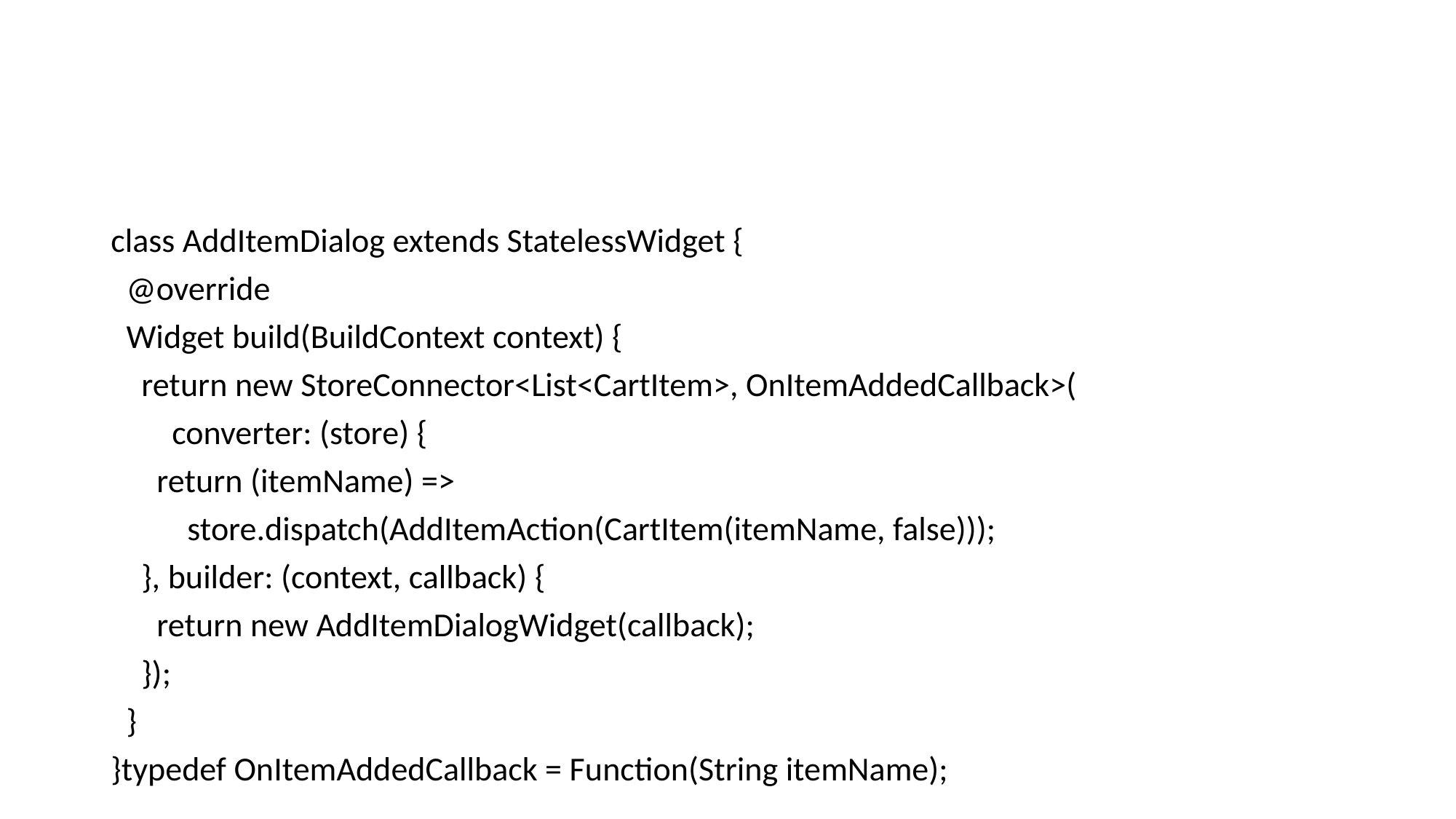

#
class AddItemDialog extends StatelessWidget {
  @override
  Widget build(BuildContext context) {
    return new StoreConnector<List<CartItem>, OnItemAddedCallback>(
        converter: (store) {
      return (itemName) =>
          store.dispatch(AddItemAction(CartItem(itemName, false)));
    }, builder: (context, callback) {
      return new AddItemDialogWidget(callback);
    });
  }
}typedef OnItemAddedCallback = Function(String itemName);